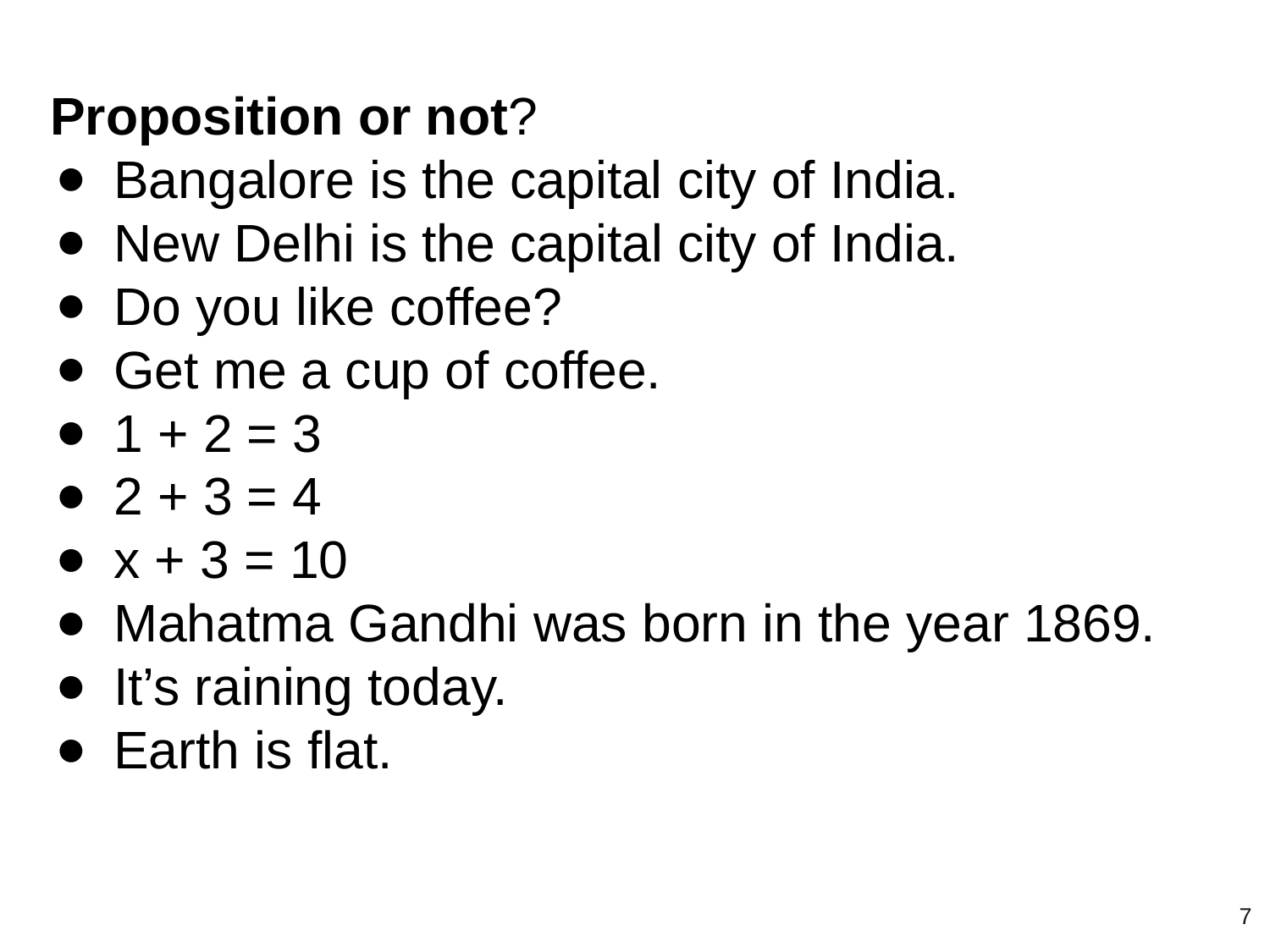

Proposition or not?
Bangalore is the capital city of India.
New Delhi is the capital city of India.
Do you like coffee?
Get me a cup of coffee.
1 + 2 = 3
2 + 3 = 4
x + 3 = 10
Mahatma Gandhi was born in the year 1869.
It’s raining today.
Earth is flat.
7